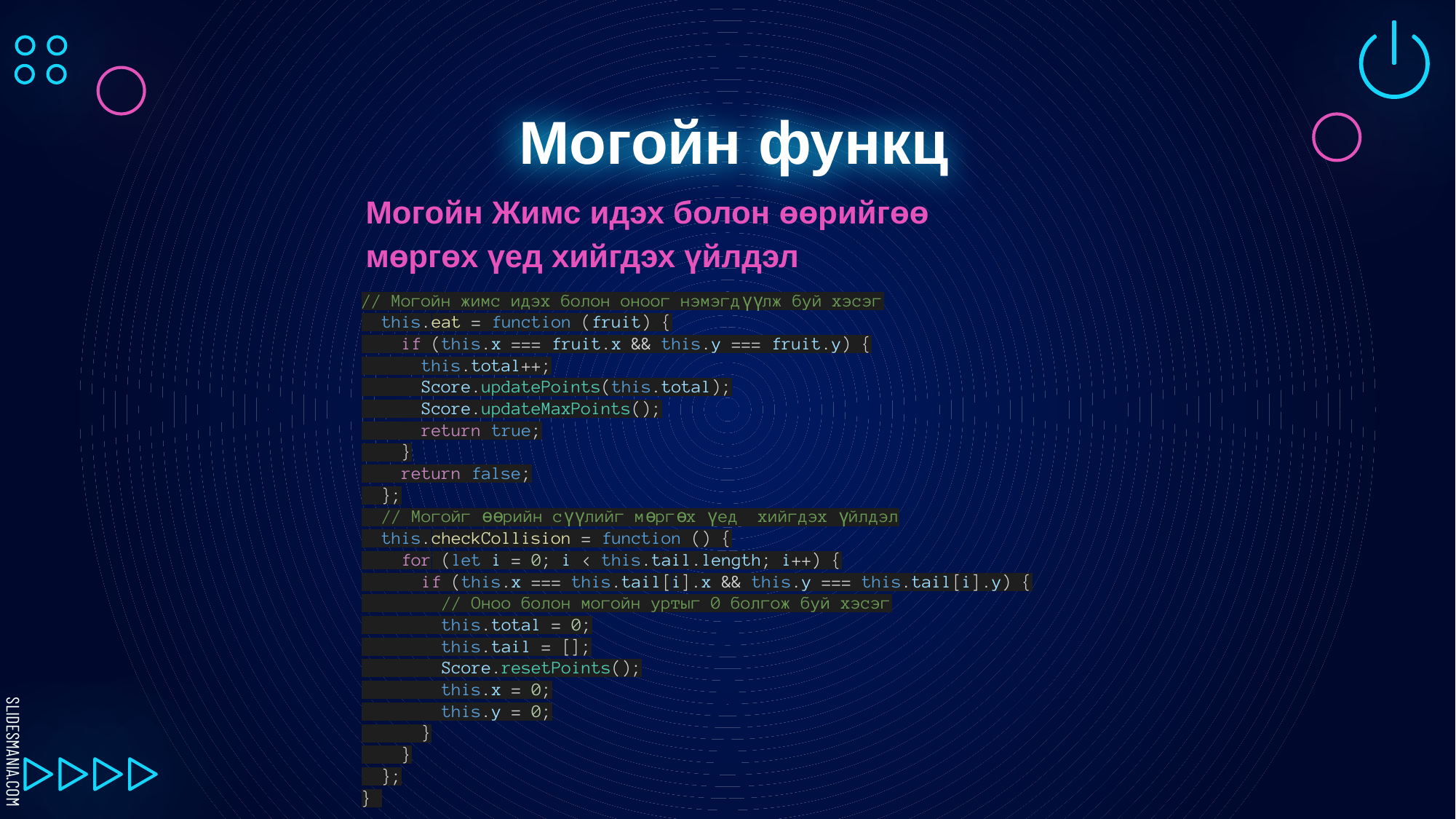

# Могойн функц
Могойн Жимс идэх болон өөрийгөө мөргөх үед хийгдэх үйлдэл
// Могойн жимс идэх болон оноог нэмэгдүүлж буй хэсэг
  this.eat = function (fruit) {
    if (this.x === fruit.x && this.y === fruit.y) {
      this.total++;
      Score.updatePoints(this.total);
      Score.updateMaxPoints();
      return true;
    }
    return false;
  };
  // Могойг өөрийн сүүлийг мөргөх үед  хийгдэх үйлдэл
  this.checkCollision = function () {
    for (let i = 0; i < this.tail.length; i++) {
      if (this.x === this.tail[i].x && this.y === this.tail[i].y) {
        // Оноо болон могойн уртыг 0 болгож буй хэсэг
        this.total = 0;
        this.tail = [];
        Score.resetPoints();
        this.x = 0;
        this.y = 0;
      }
    }
  };
}